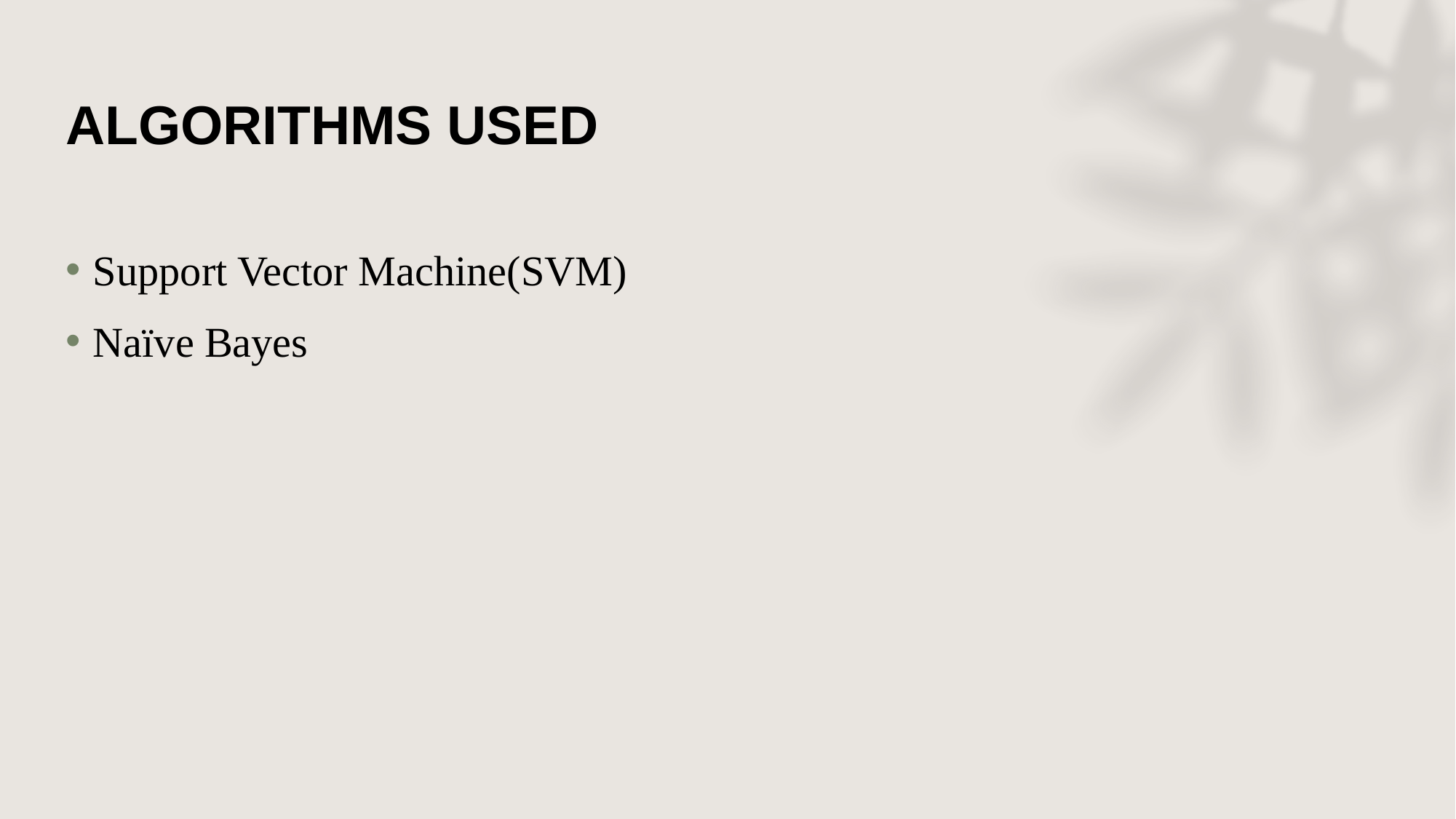

# ALGORITHMS USED
Support Vector Machine(SVM)
Naïve Bayes